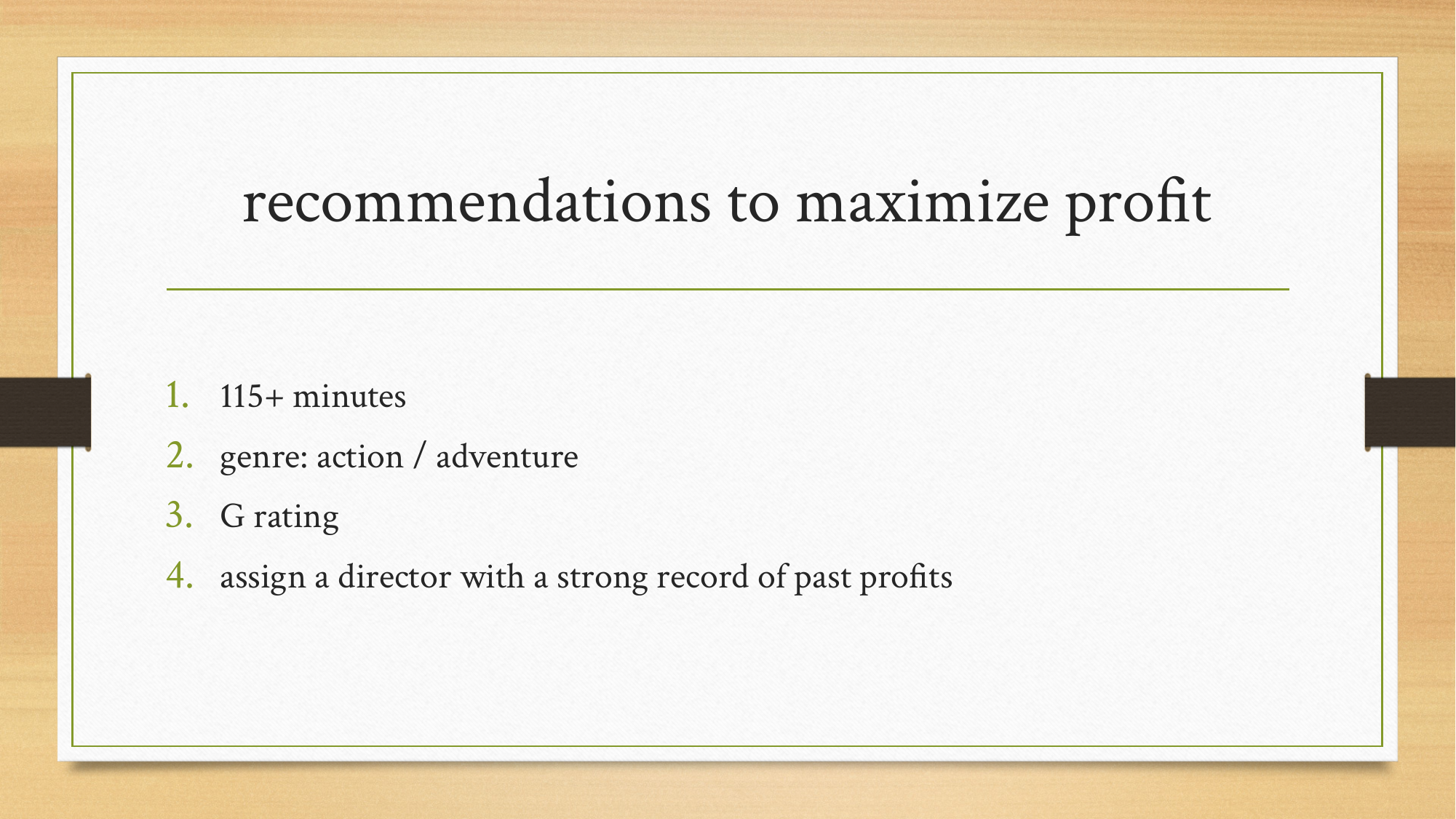

# recommendations to maximize profit

115+ minutes
genre: action / adventure
G rating
assign a director with a strong record of past profits